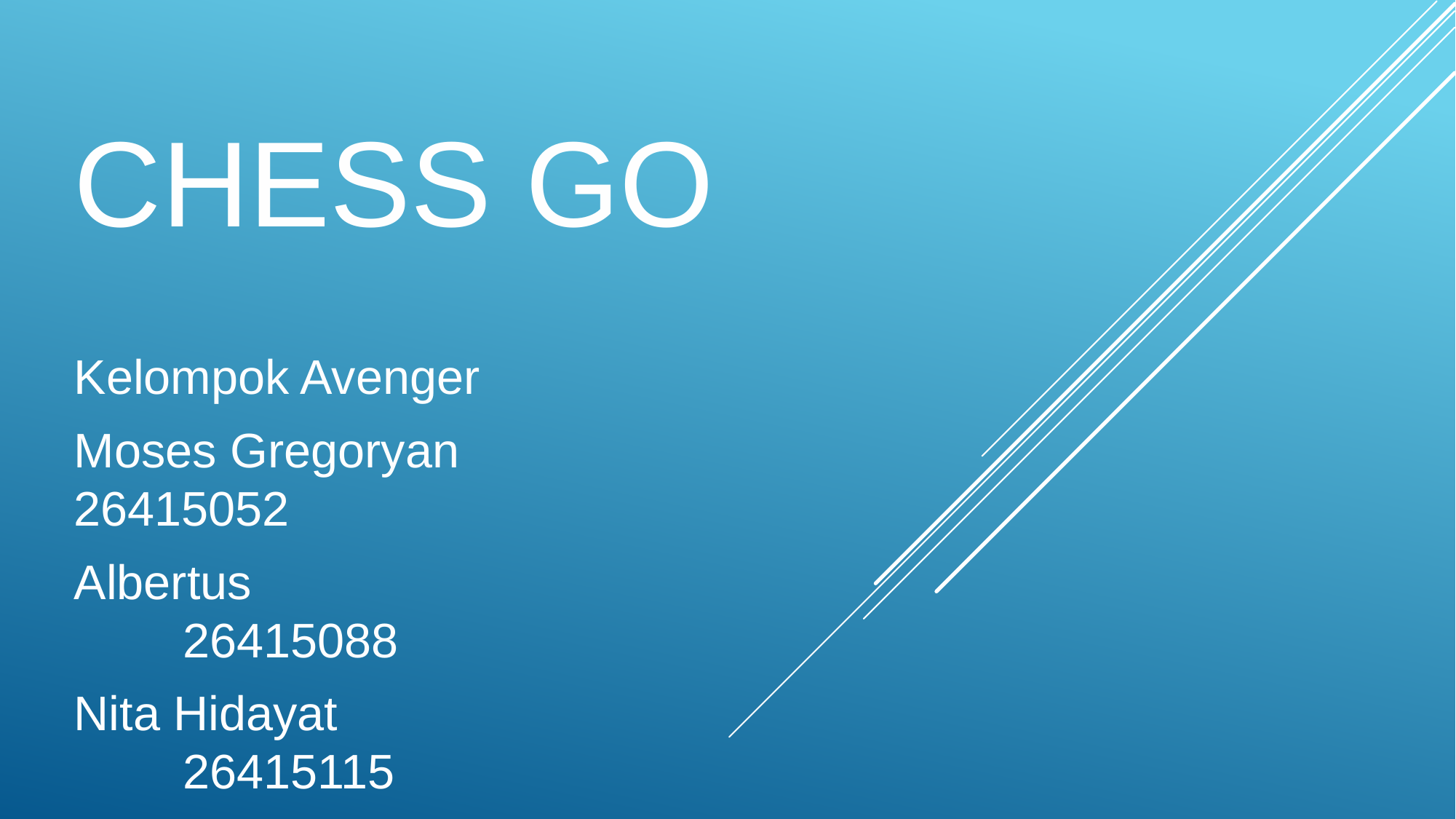

# CHESS GO
Kelompok Avenger
Moses Gregoryan			26415052
Albertus							26415088
Nita Hidayat						26415115